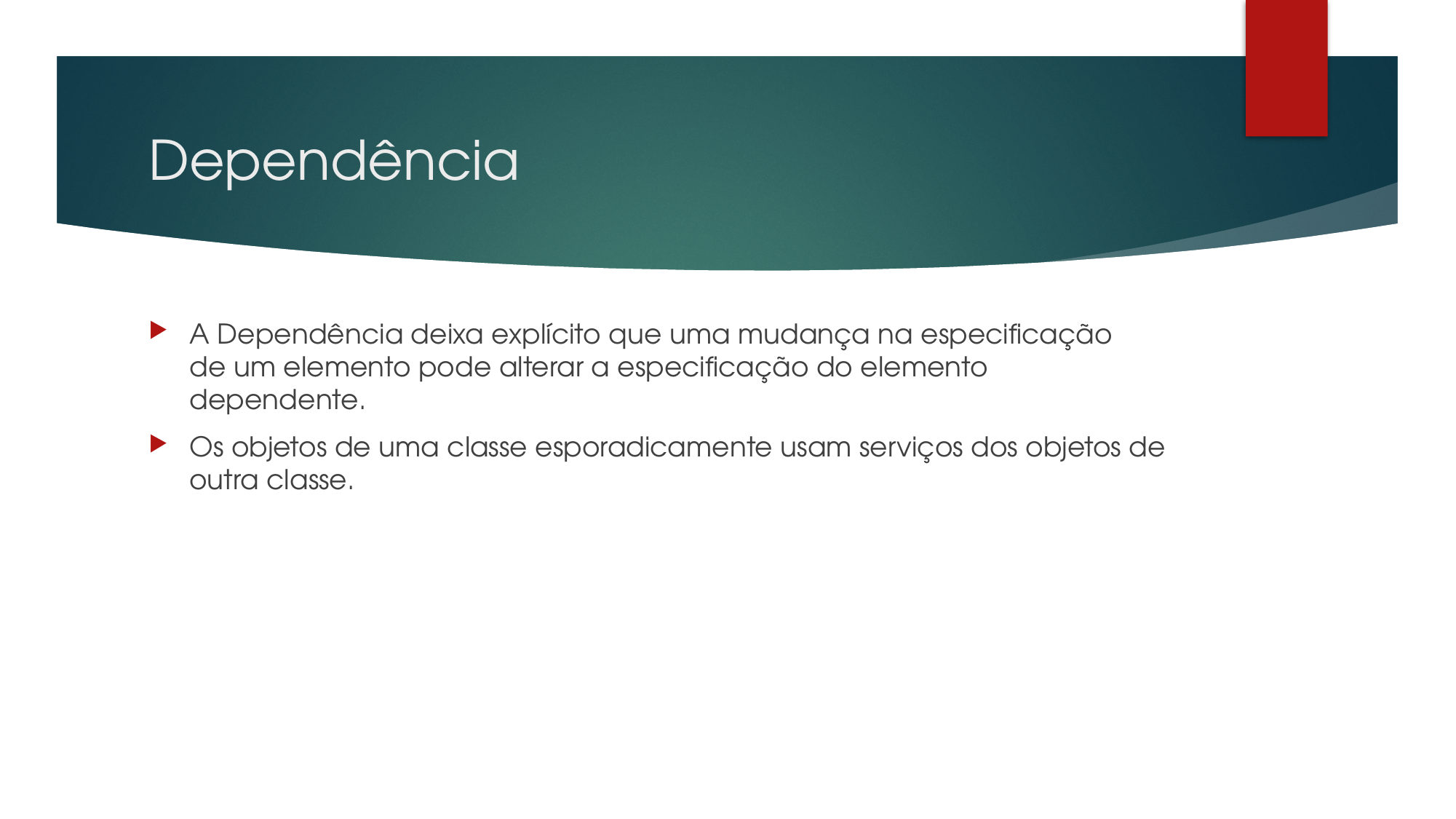

# Dependência
A Dependência deixa explícito que uma mudança na especificação
de um elemento pode alterar a especificação do elemento
dependente.
Os objetos de uma classe esporadicamente usam serviços dos objetos de
outra classe.